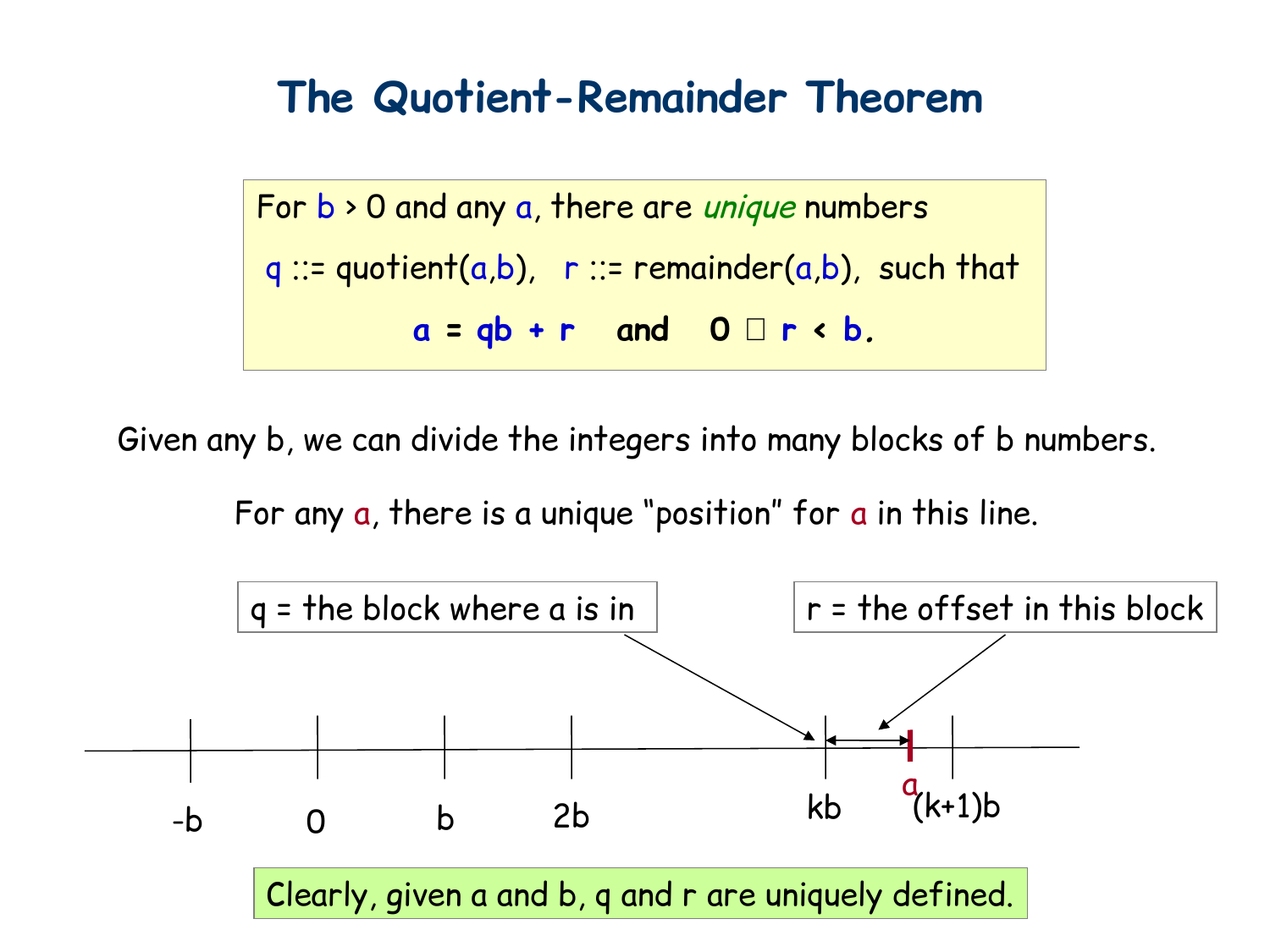

The Quotient-Remainder Theorem
For b > 0 and any a, there are unique numbers
 q ::= quotient(a,b),   r ::= remainder(a,b),  such that
a = qb + r   and   0 ≤ r < b.
Given any b, we can divide the integers into many blocks of b numbers.
For any a, there is a unique “position” for a in this line.
q = the block where a is in
r = the offset in this block

a
(k+1)b
kb
2b
b
-b
0
Clearly, given a and b, q and r are uniquely defined.